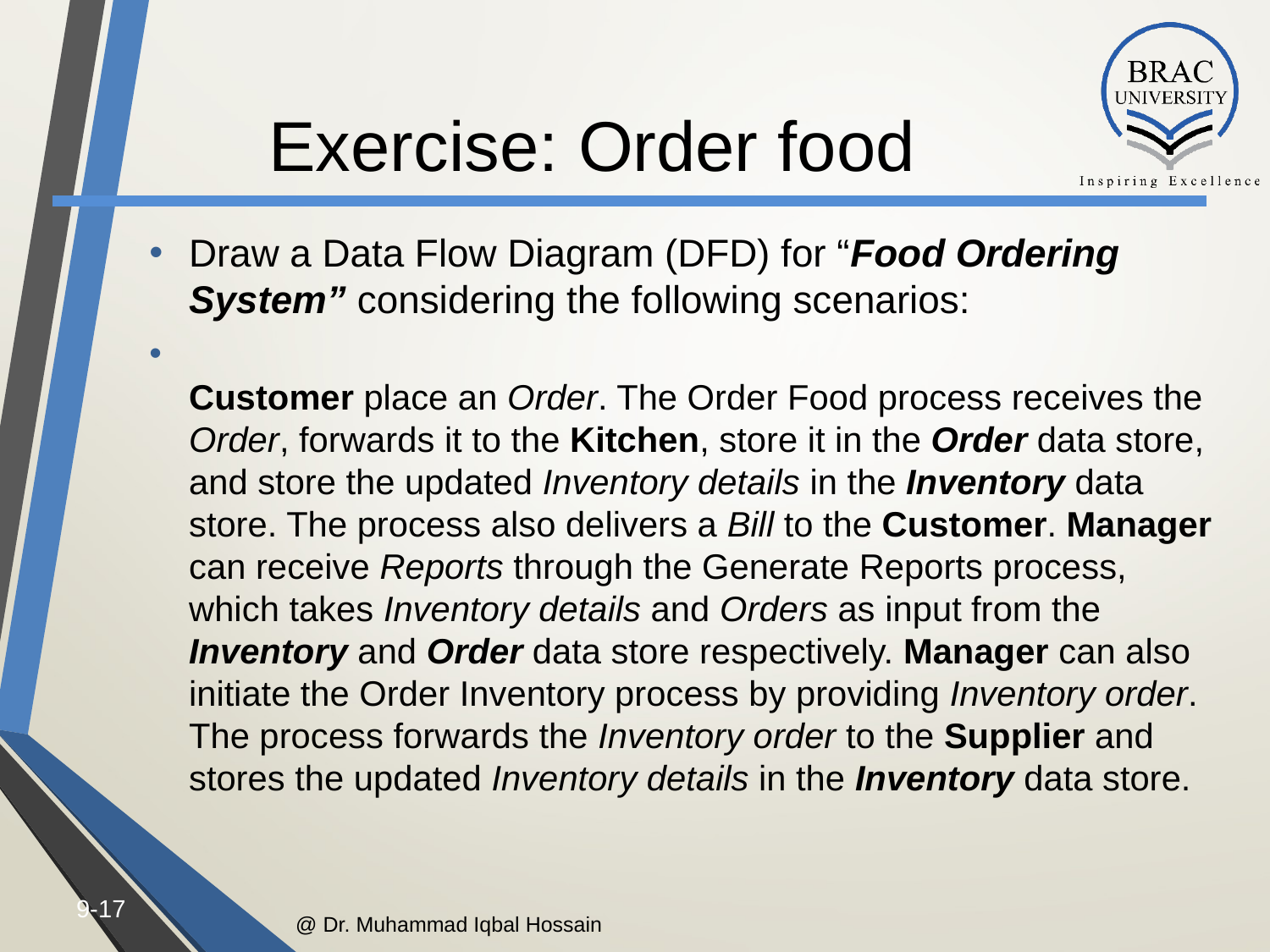

# Exercise: Order food
Draw a Data Flow Diagram (DFD) for “Food Ordering System” considering the following scenarios:
Customer place an Order. The Order Food process receives the Order, forwards it to the Kitchen, store it in the Order data store, and store the updated Inventory details in the Inventory data store. The process also delivers a Bill to the Customer. Manager can receive Reports through the Generate Reports process, which takes Inventory details and Orders as input from the Inventory and Order data store respectively. Manager can also initiate the Order Inventory process by providing Inventory order. The process forwards the Inventory order to the Supplier and stores the updated Inventory details in the Inventory data store.
9-17
@ Dr. Muhammad Iqbal Hossain